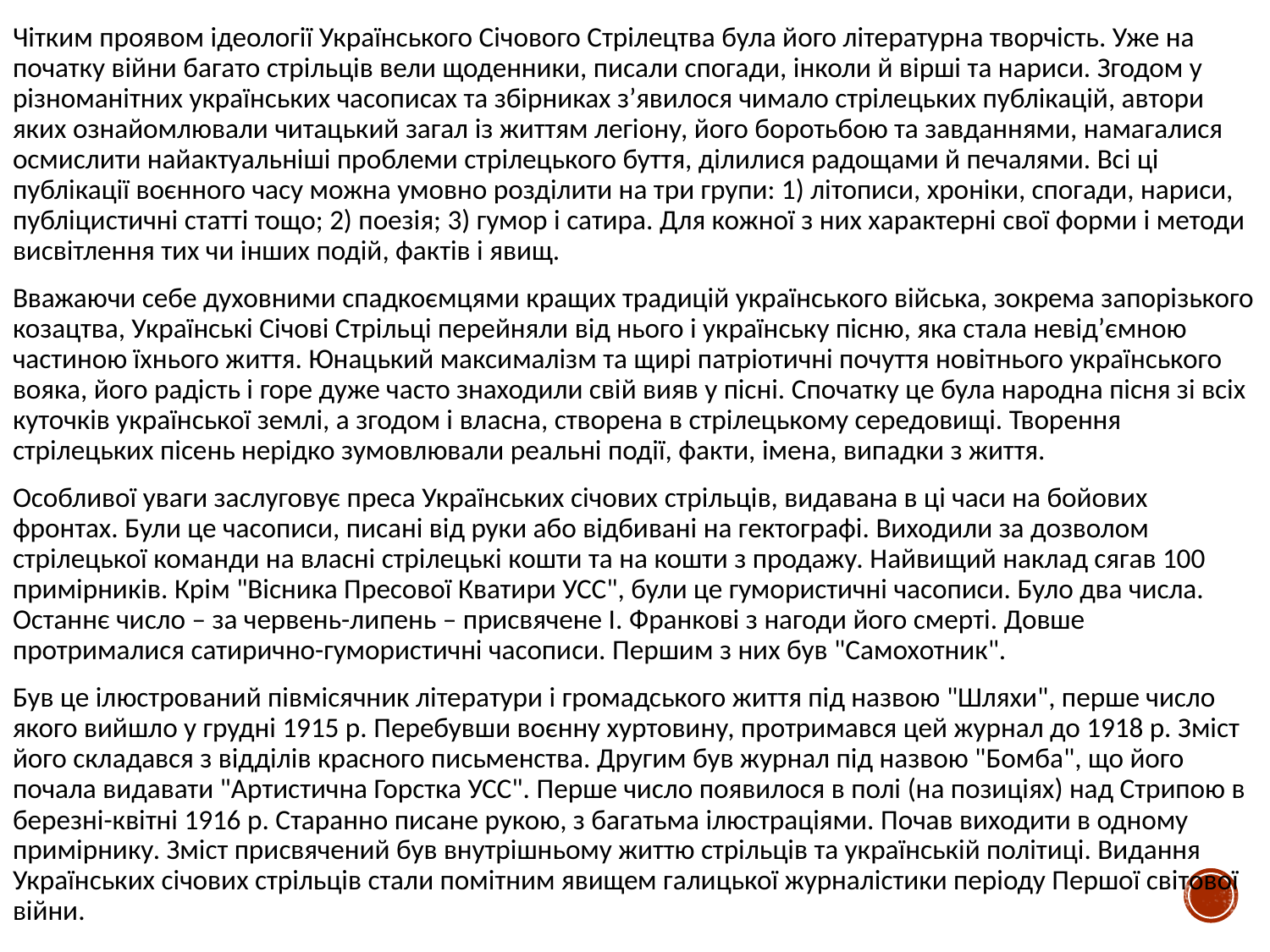

Чітким проявом ідеології Українського Січового Стрілецтва була його літературна творчість. Уже на початку війни багато стрільців вели щоденники, писали спогади, інколи й вірші та нариси. Згодом у різноманітних українських часописах та збірниках з’явилося чимало стрілецьких публікацій, автори яких ознайомлювали читацький загал із життям легіону, його боротьбою та завданнями, намагалися осмислити найактуальніші проблеми стрілецького буття, ділилися радощами й печалями. Всі ці публікації воєнного часу можна умовно розділити на три групи: 1) літописи, хроніки, спогади, нариси, публіцистичні статті тощо; 2) поезія; 3) гумор і сатира. Для кожної з них характерні свої форми і методи висвітлення тих чи інших подій, фактів і явищ.
Вважаючи себе духовними спадкоємцями кращих традицій українського війська, зокрема запорізького козацтва, Українські Січові Стрільці перейняли від нього і українську пісню, яка стала невід’ємною частиною їхнього життя. Юнацький максималізм та щирі патріотичні почуття новітнього українського вояка, його радість і горе дуже часто знаходили свій вияв у пісні. Спочатку це була народна пісня зі всіх куточків української землі, а згодом і власна, створена в стрілецькому середовищі. Творення стрілецьких пісень нерідко зумовлювали реальні події, факти, імена, випадки з життя.
Особливої уваги заслуговує преса Українських січових стрільців, видавана в ці часи на бойових фронтах. Були це часописи, писані від руки або відбивані на гектографі. Виходили за дозволом стрілецької команди на власні стрілецькі кошти та на кошти з продажу. Найвищий наклад сягав 100 примірників. Крім "Вісника Пресової Кватири УСС", були це гумористичні часописи. Було два числа. Останнє число – за червень-липень – присвячене І. Франкові з нагоди його смерті. Довше протрималися сатирично-гумористичні часописи. Першим з них був "Самохотник".
Був це ілюстрований півмісячник літератури і громадського життя під назвою "Шляхи", перше число якого вийшло у грудні 1915 р. Перебувши воєнну хуртовину, протримався цей журнал до 1918 р. Зміст його складався з відділів красного письменства. Другим був журнал під назвою "Бомба", що його почала видавати "Артистична Горстка УСС". Перше число появилося в полі (на позиціях) над Стрипою в березні-квітні 1916 р. Старанно писане рукою, з багатьма ілюстраціями. Почав виходити в одному примірнику. Зміст присвячений був внутрішньому життю стрільців та українській політиці. Видання Українських січових стрільців стали помітним явищем галицької журналістики періоду Першої світової війни.